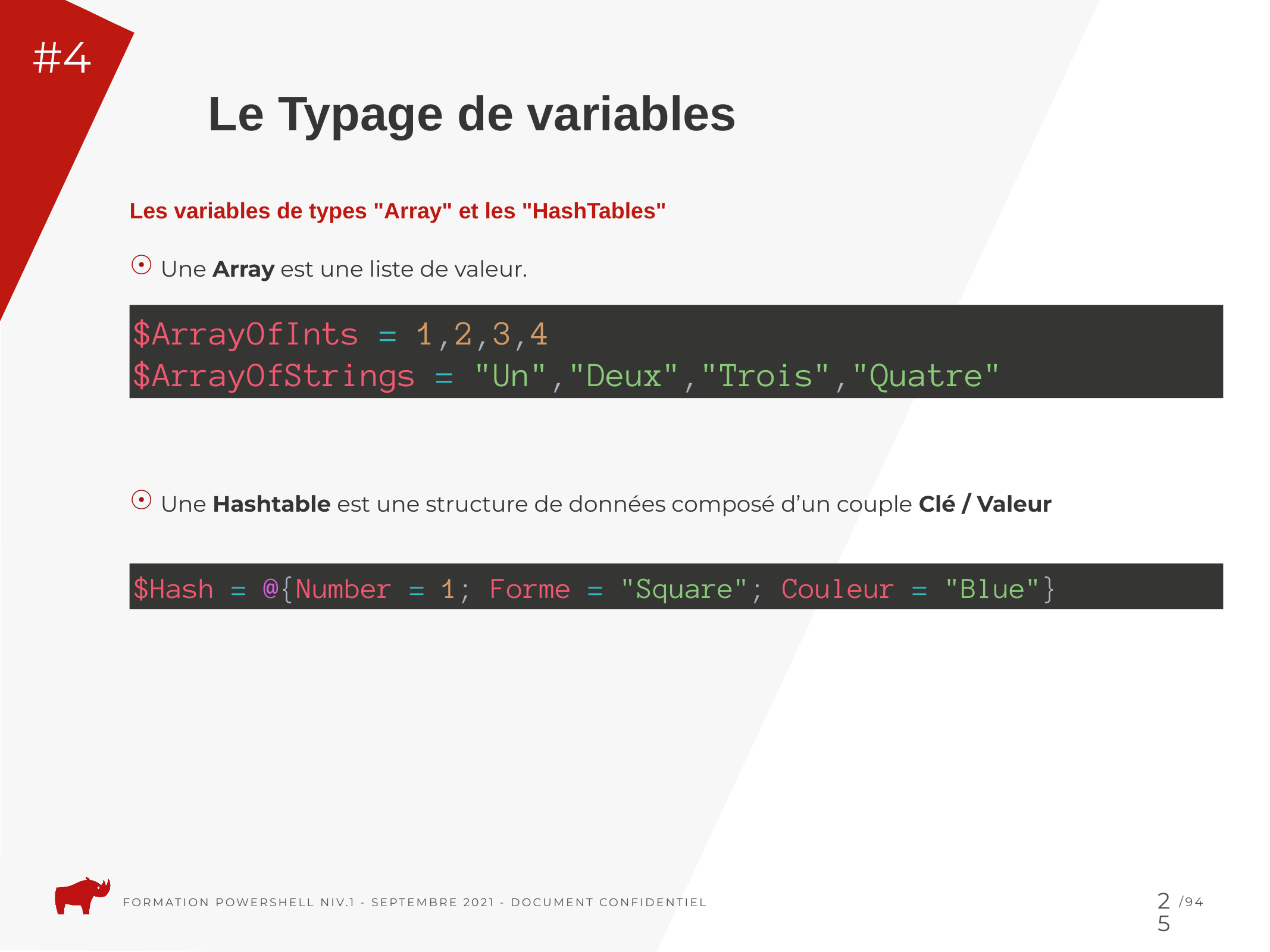

Le Typage de variables
#4
Les variables de types "Array" et les "HashTables"
Une Array est une liste de valeur.

Une Hashtable est une structure de données composé d’un couple Clé / Valeur

$ArrayOfInts = 1,2,3,4
$ArrayOfStrings = "Un","Deux","Trois","Quatre"
$Hash = @{Number = 1; Forme = "Square"; Couleur = "Blue"}
25